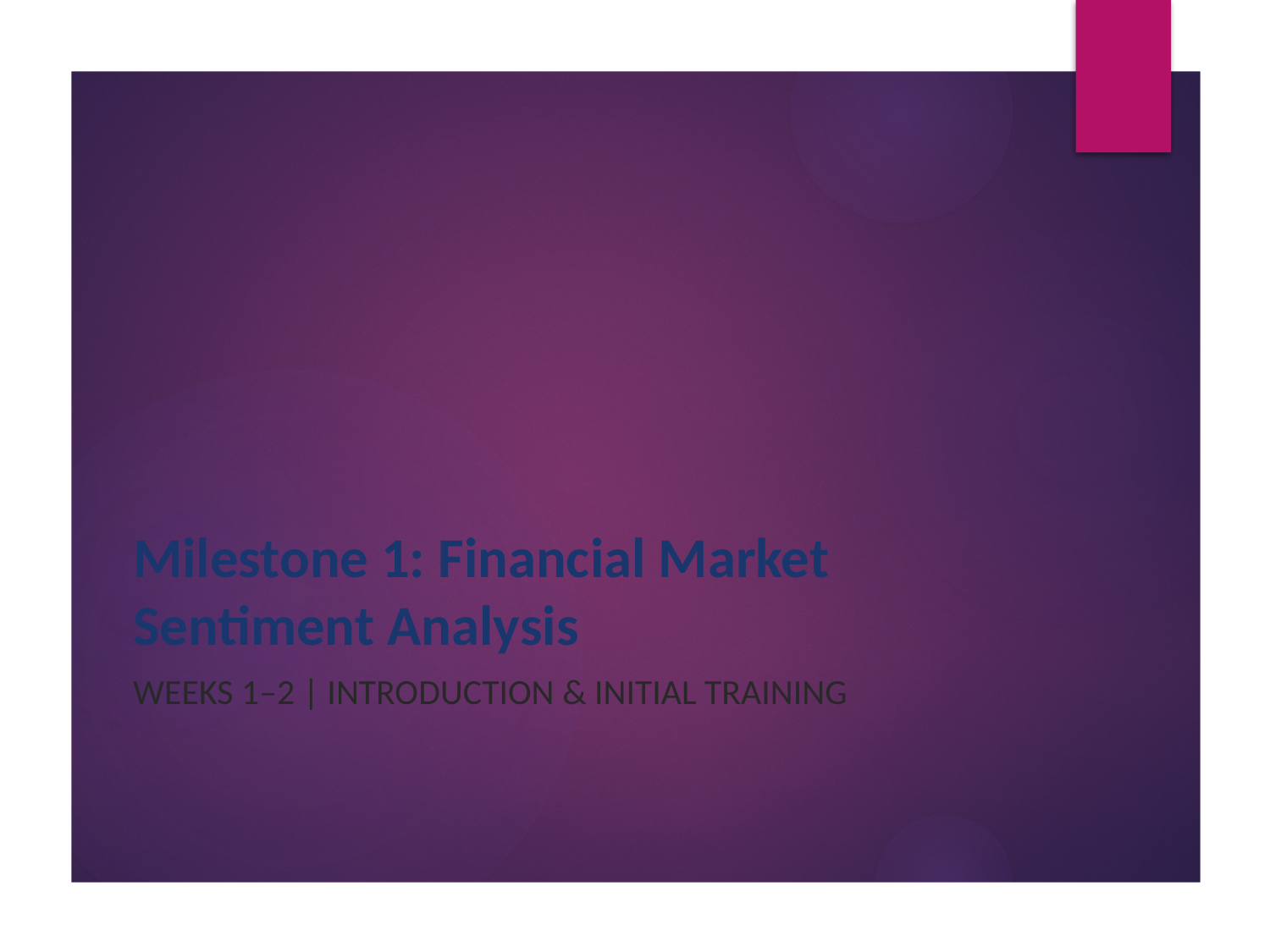

# Milestone 1: Financial Market Sentiment Analysis
Weeks 1–2 | Introduction & Initial Training